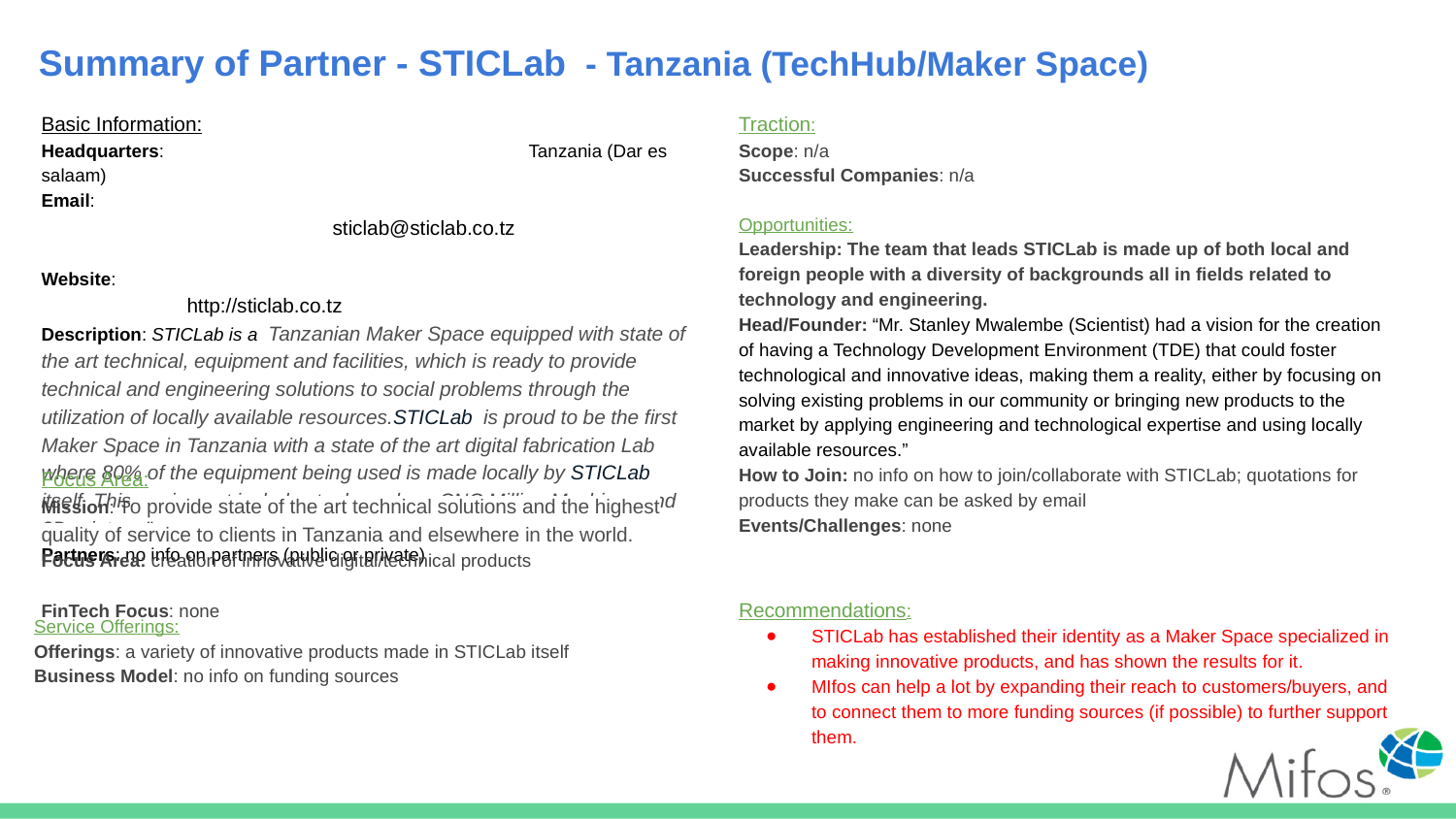

# Summary of Partner - STICLab  - Tanzania (TechHub/Maker Space)
Basic Information:
Headquarters:   			          Tanzania (Dar es salaam)
Email: 						sticlab@sticlab.co.tz
Website:            					http://sticlab.co.tz
Description: STICLab is a  Tanzanian Maker Space equipped with state of the art technical, equipment and facilities, which is ready to provide technical and engineering solutions to social problems through the utilization of locally available resources.STICLab  is proud to be the first Maker Space in Tanzania with a state of the art digital fabrication Lab where 80% of the equipment being used is made locally by STICLab itself. This equipment includes tools such as CNC Milling Machines and 3D printers.”
Partners: no info on partners (public or private)

Traction:
Scope: n/a
Successful Companies: n/a

Opportunities:
Leadership: The team that leads STICLab is made up of both local and foreign people with a diversity of backgrounds all in fields related to technology and engineering.
Head/Founder: “Mr. Stanley Mwalembe (Scientist) had a vision for the creation of having a Technology Development Environment (TDE) that could foster technological and innovative ideas, making them a reality, either by focusing on solving existing problems in our community or bringing new products to the market by applying engineering and technological expertise and using locally available resources.”
How to Join: no info on how to join/collaborate with STICLab; quotations for products they make can be asked by email
Events/Challenges: none

Focus Area:
Mission: To provide state of the art technical solutions and the highest quality of service to clients in Tanzania and elsewhere in the world.
Focus Area: creation of innovative digital/technical products
FinTech Focus: none
Recommendations:
STICLab has established their identity as a Maker Space specialized in making innovative products, and has shown the results for it.
MIfos can help a lot by expanding their reach to customers/buyers, and to connect them to more funding sources (if possible) to further support them.

Service Offerings:
Offerings: a variety of innovative products made in STICLab itself
Business Model: no info on funding sources